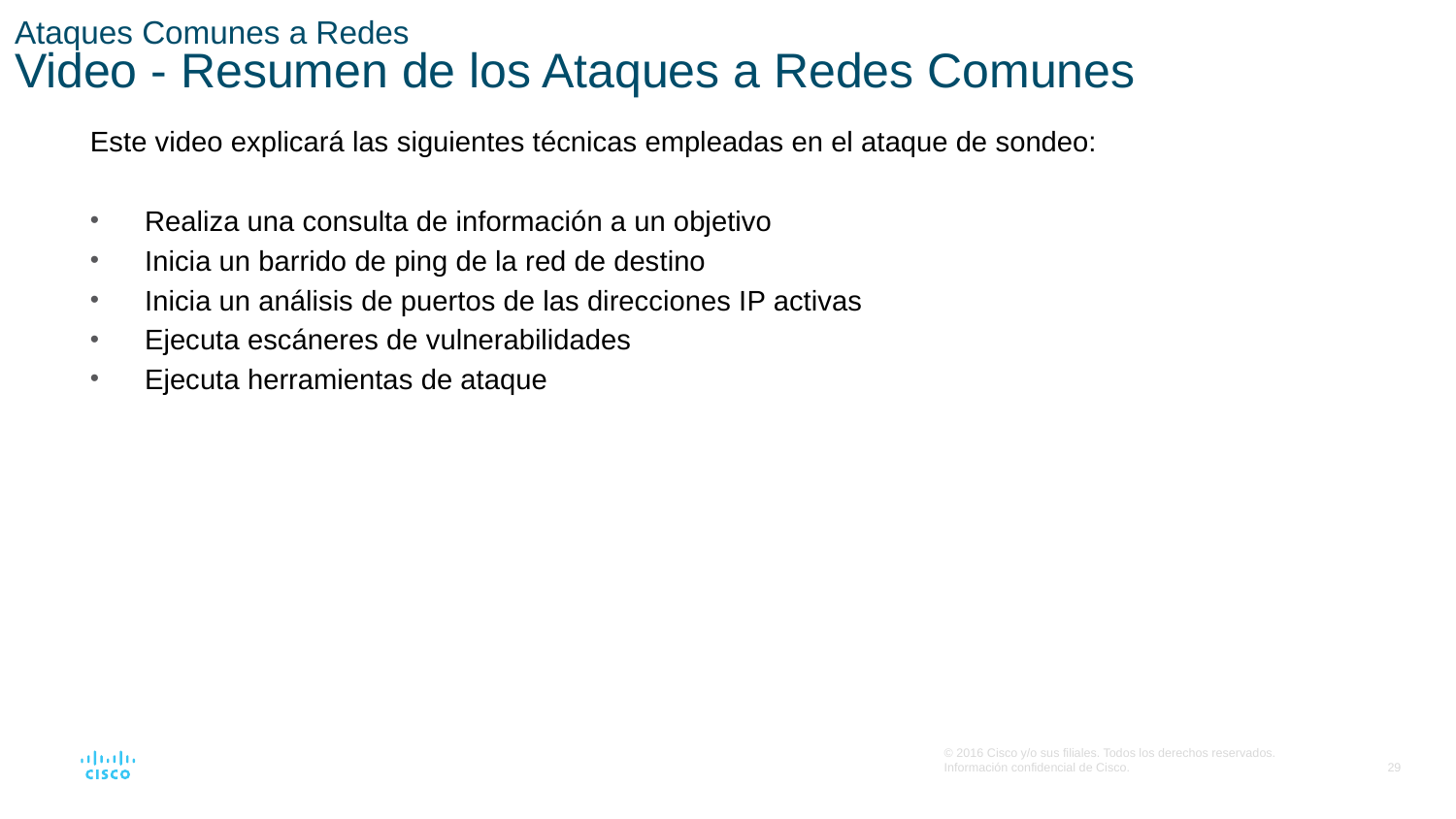

# Ataques Comunes a Redes Video - Resumen de los Ataques a Redes Comunes
Este video explicará las siguientes técnicas empleadas en el ataque de sondeo:

Realiza una consulta de información a un objetivo
Inicia un barrido de ping de la red de destino
Inicia un análisis de puertos de las direcciones IP activas
Ejecuta escáneres de vulnerabilidades
Ejecuta herramientas de ataque